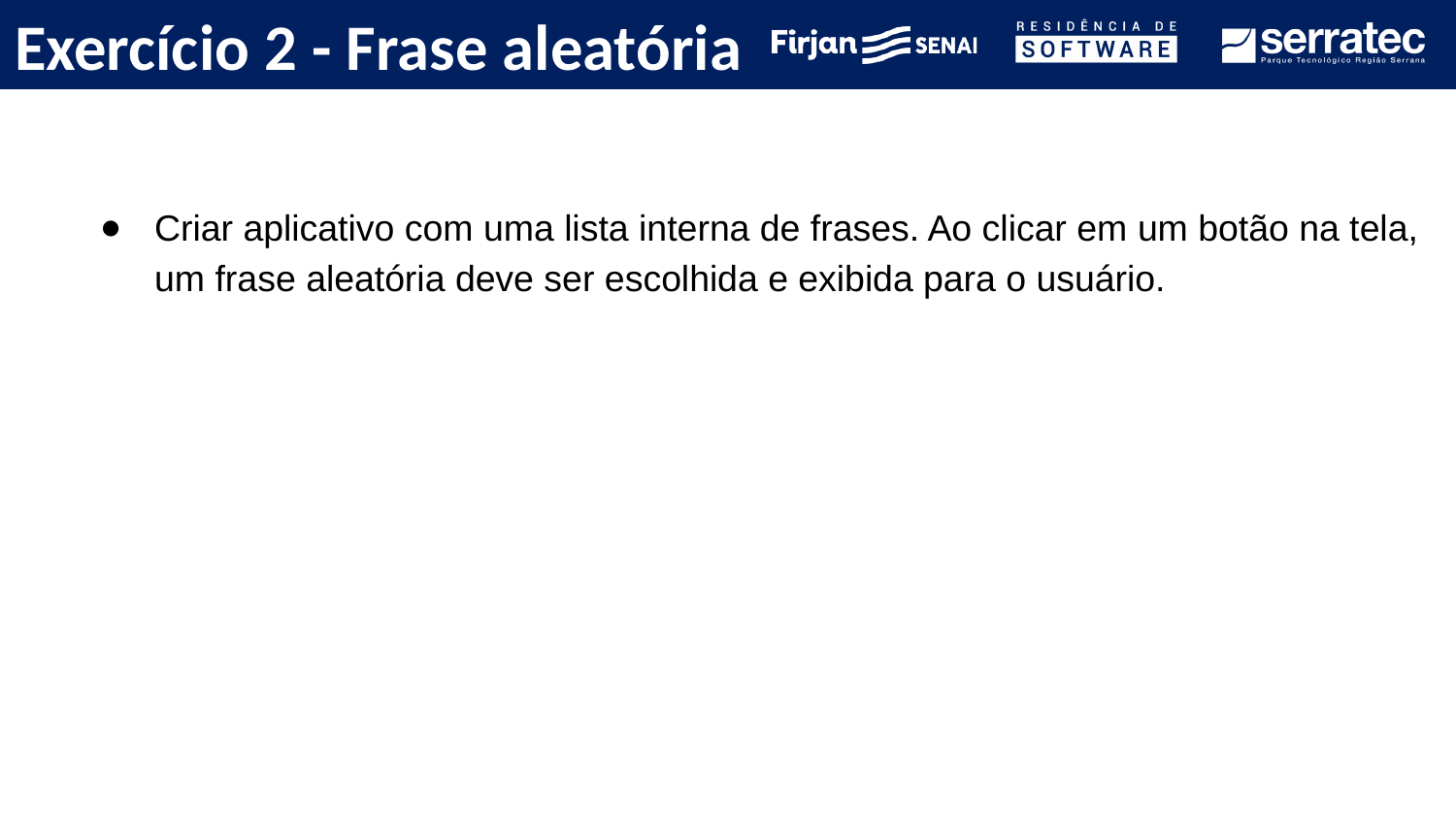

# Exercício 2 - Frase aleatória
Criar aplicativo com uma lista interna de frases. Ao clicar em um botão na tela, um frase aleatória deve ser escolhida e exibida para o usuário.